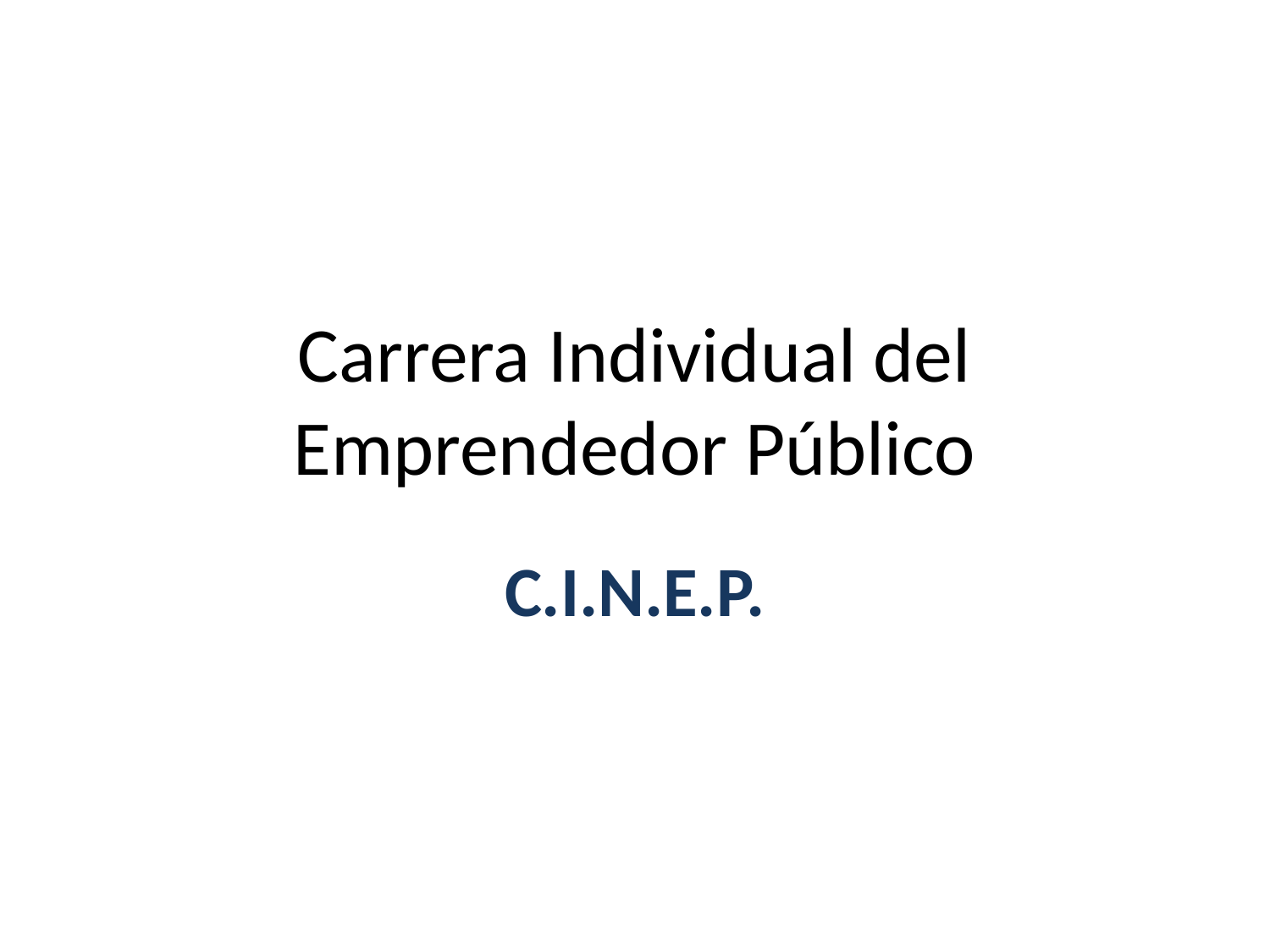

# Carrera Individual del Emprendedor Público
C.I.N.E.P.